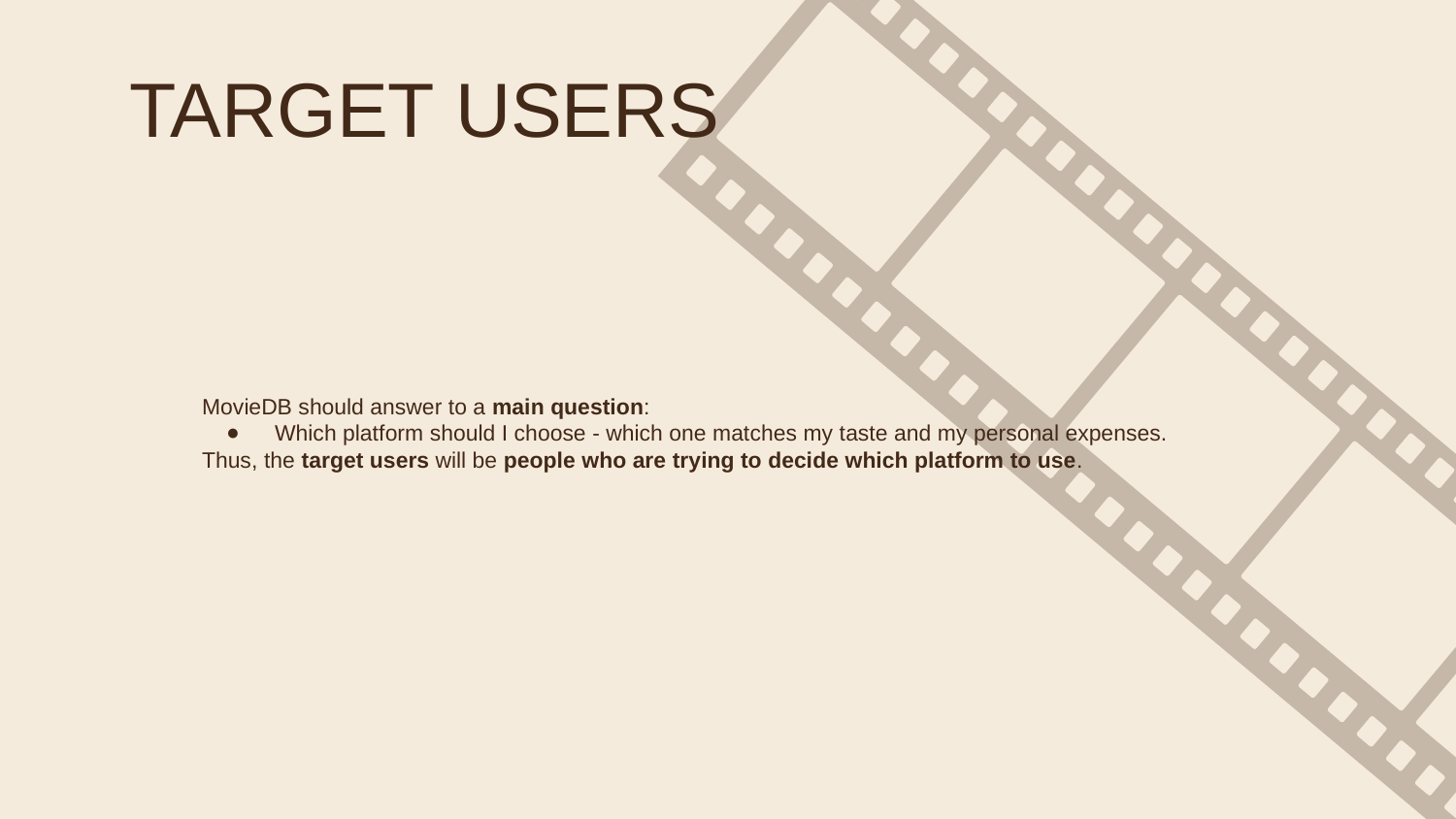

# TARGET USERS

MovieDB should answer to a main question:
Which platform should I choose - which one matches my taste and my personal expenses.
Thus, the target users will be people who are trying to decide which platform to use.